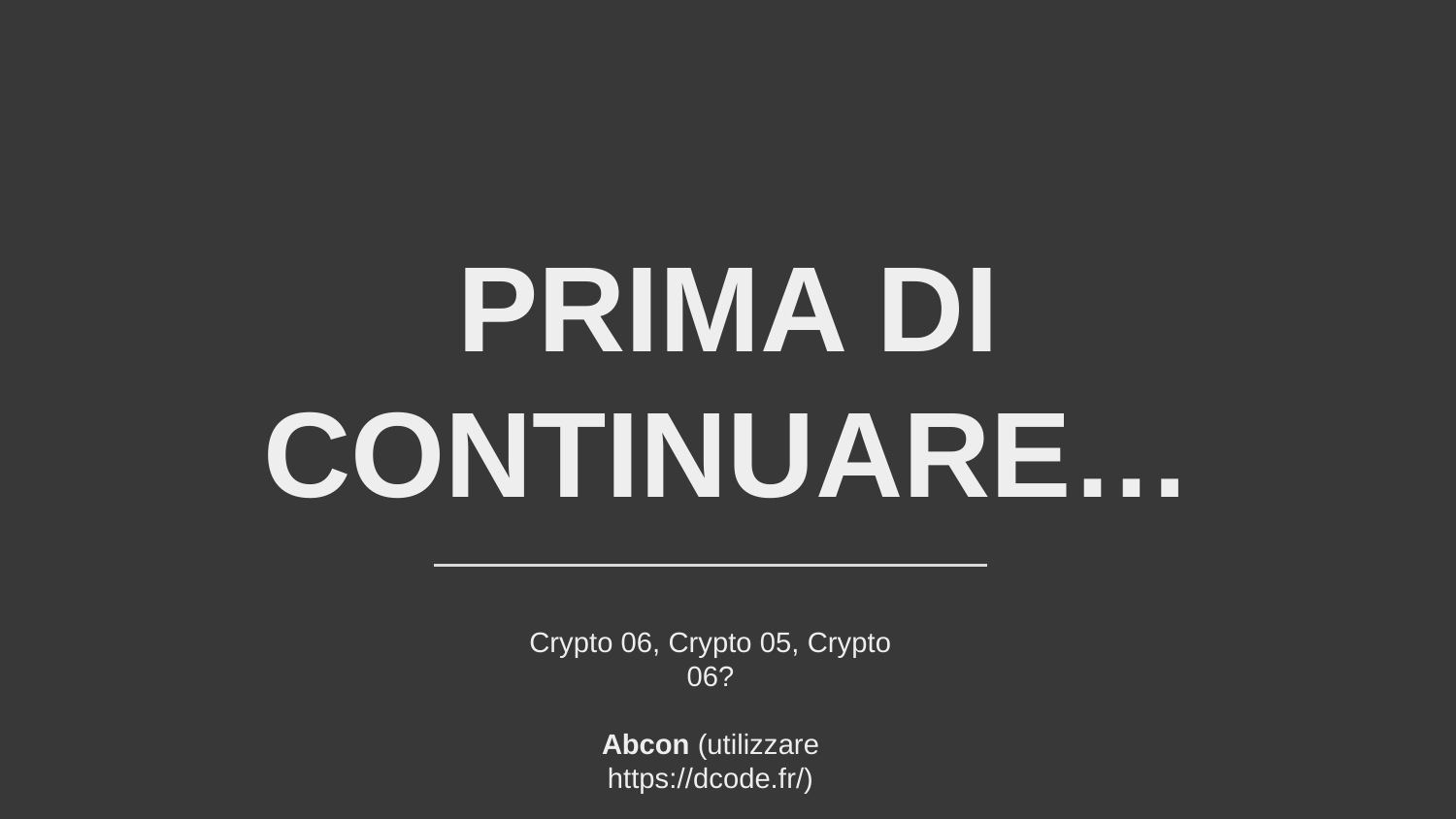

# PRIMA DI CONTINUARE…
Crypto 06, Crypto 05, Crypto 06?

Abcon (utilizzare https://dcode.fr/)